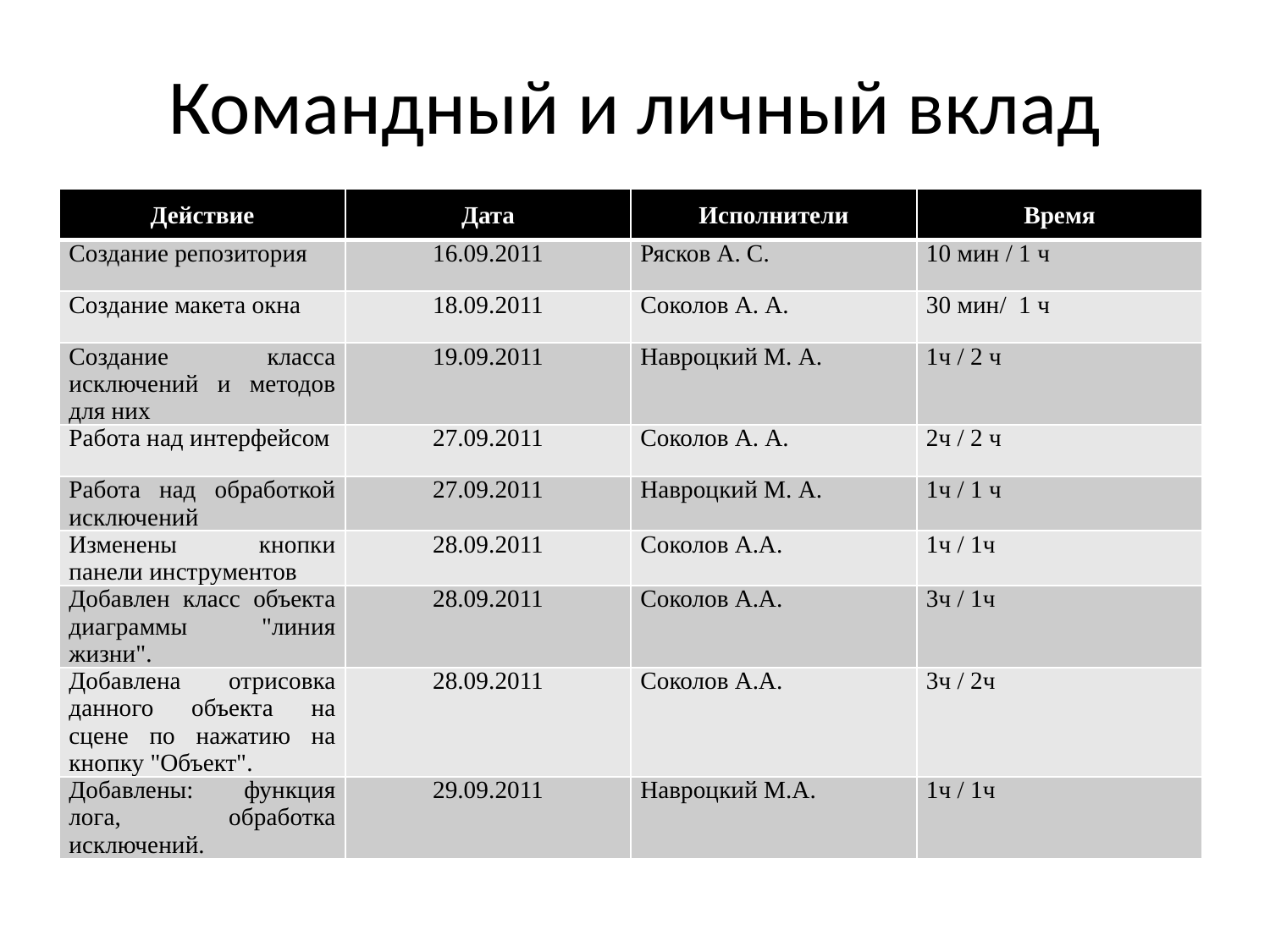

# Командный и личный вклад
| Действие | Дата | Исполнители | Время |
| --- | --- | --- | --- |
| Создание репозитория | 16.09.2011 | Рясков А. С. | 10 мин / 1 ч |
| Создание макета окна | 18.09.2011 | Соколов А. А. | 30 мин/ 1 ч |
| Создание класса исключений и методов для них | 19.09.2011 | Навроцкий М. А. | 1ч / 2 ч |
| Работа над интерфейсом | 27.09.2011 | Соколов А. А. | 2ч / 2 ч |
| Работа над обработкой исключений | 27.09.2011 | Навроцкий М. А. | 1ч / 1 ч |
| Изменены кнопки панели инструментов | 28.09.2011 | Соколов А.А. | 1ч / 1ч |
| Добавлен класс объекта диаграммы "линия жизни". | 28.09.2011 | Соколов А.А. | 3ч / 1ч |
| Добавлена отрисовка данного объекта на сцене по нажатию на кнопку "Объект". | 28.09.2011 | Соколов А.А. | 3ч / 2ч |
| Добавлены: функция лога, обработка исключений. | 29.09.2011 | Навроцкий М.А. | 1ч / 1ч |